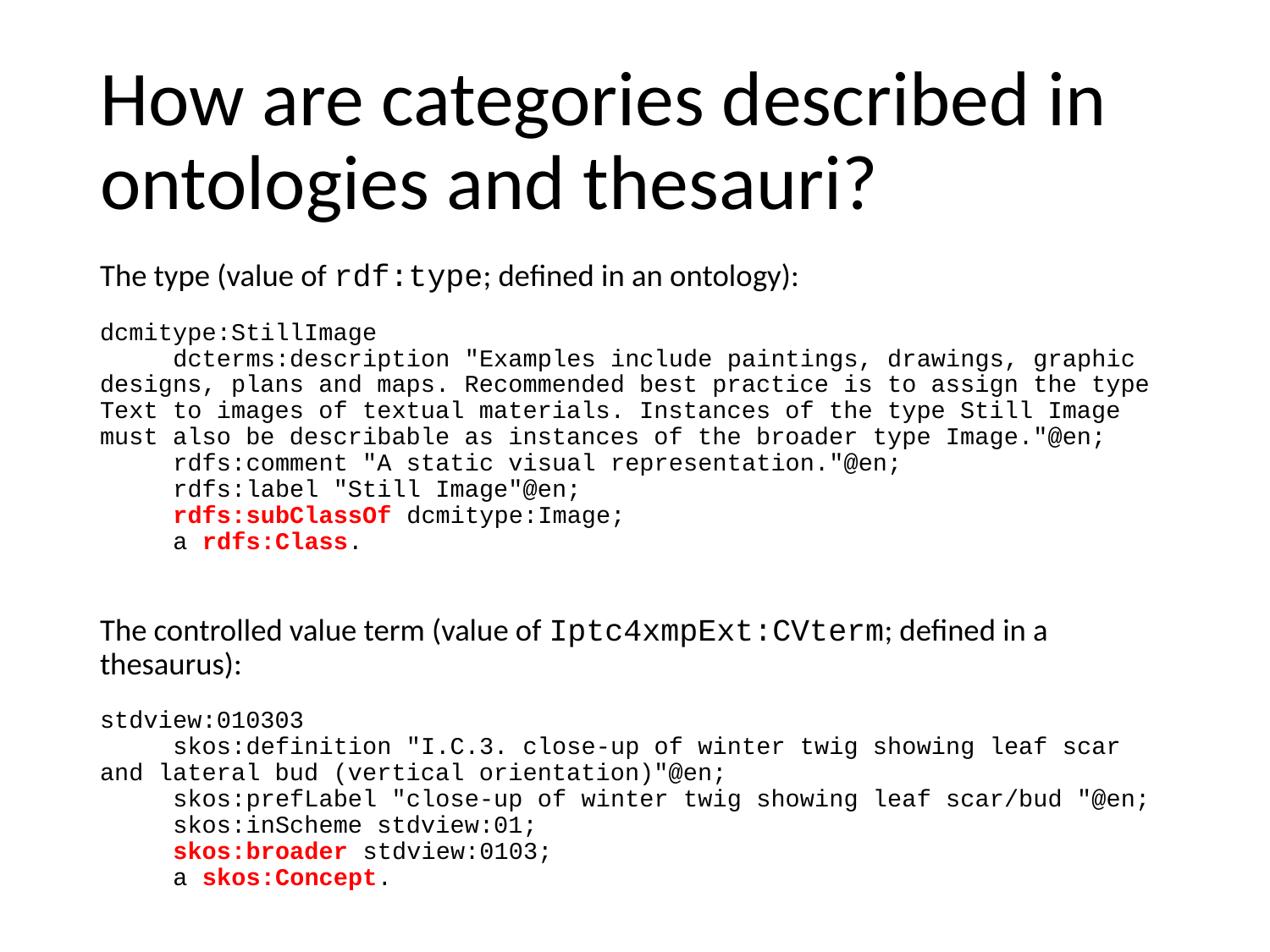

# How are categories described in ontologies and thesauri?
The type (value of rdf:type; defined in an ontology):

dcmitype:StillImage
     dcterms:description "Examples include paintings, drawings, graphic designs, plans and maps. Recommended best practice is to assign the type Text to images of textual materials. Instances of the type Still Image must also be describable as instances of the broader type Image."@en;
     rdfs:comment "A static visual representation."@en;
     rdfs:label "Still Image"@en;
     rdfs:subClassOf dcmitype:Image;
     a rdfs:Class.

The controlled value term (value of Iptc4xmpExt:CVterm; defined in a thesaurus):

stdview:010303
     skos:definition "I.C.3. close-up of winter twig showing leaf scar and lateral bud (vertical orientation)"@en;
     skos:prefLabel "close-up of winter twig showing leaf scar/bud "@en;
     skos:inScheme stdview:01;
     skos:broader stdview:0103;
     a skos:Concept.